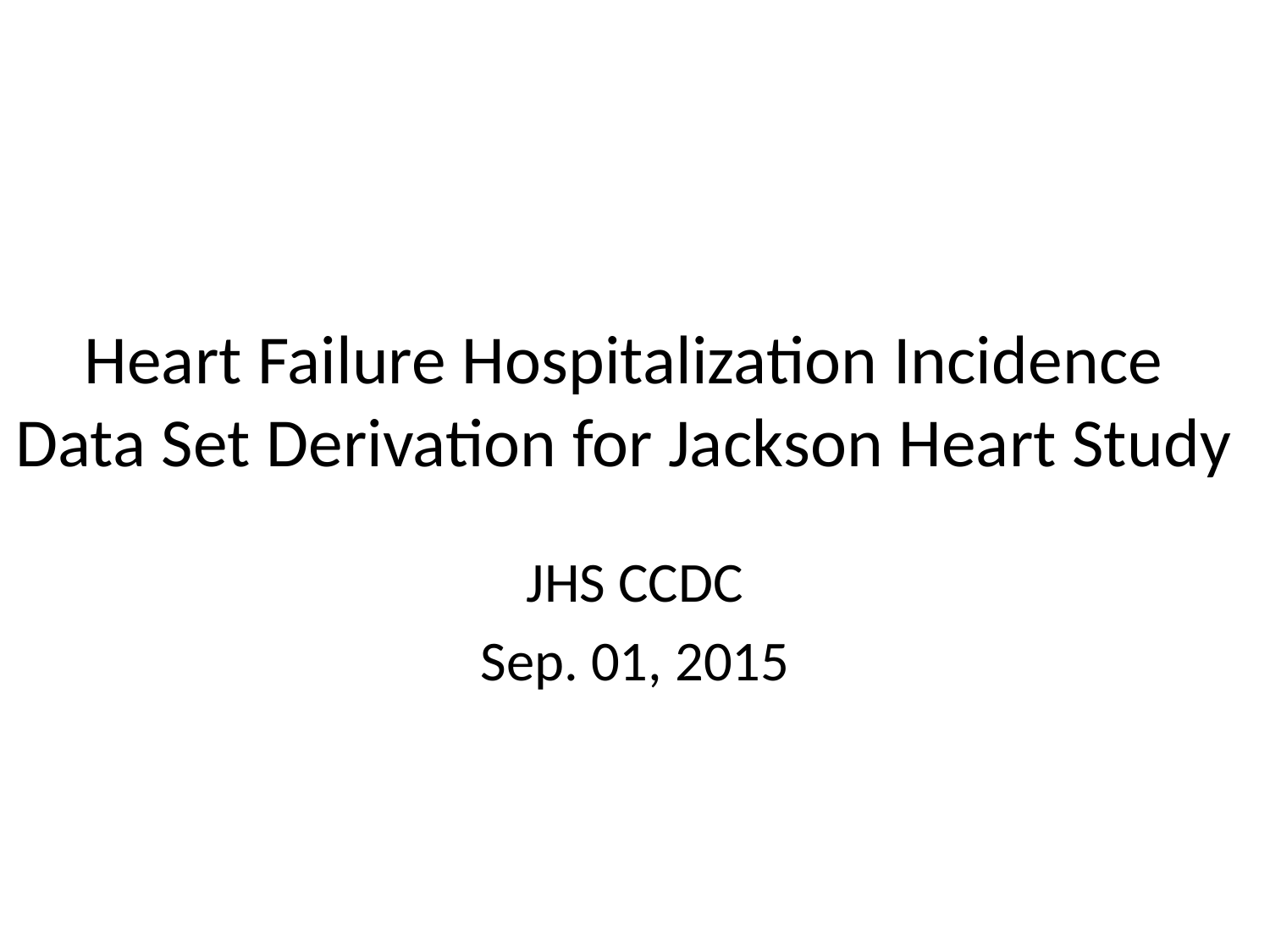

# Heart Failure Hospitalization Incidence Data Set Derivation for Jackson Heart Study
JHS CCDC
Sep. 01, 2015